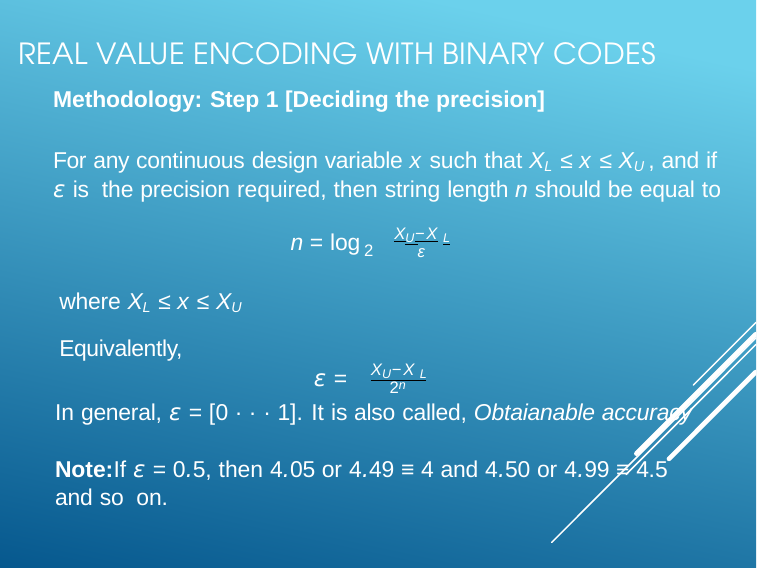

# Real value encoding with binary codes
Methodology: Step 1 [Deciding the precision]

For any continuous design variable x such that XL ≤ x ≤ XU , and if ε is  the precision required, then string length n should be equal to

X −X
n = log
U 	L
2
ε
where XL ≤ x ≤ XU
Equivalently,

X −X
ε =
U	L
n
2

In general, ε = [0 · · · 1]. It is also called, Obtaianable accuracy
Note:If ε = 0.5, then 4.05 or 4.49 ≡ 4 and 4.50 or 4.99 ≡ 4.5 and so  on.